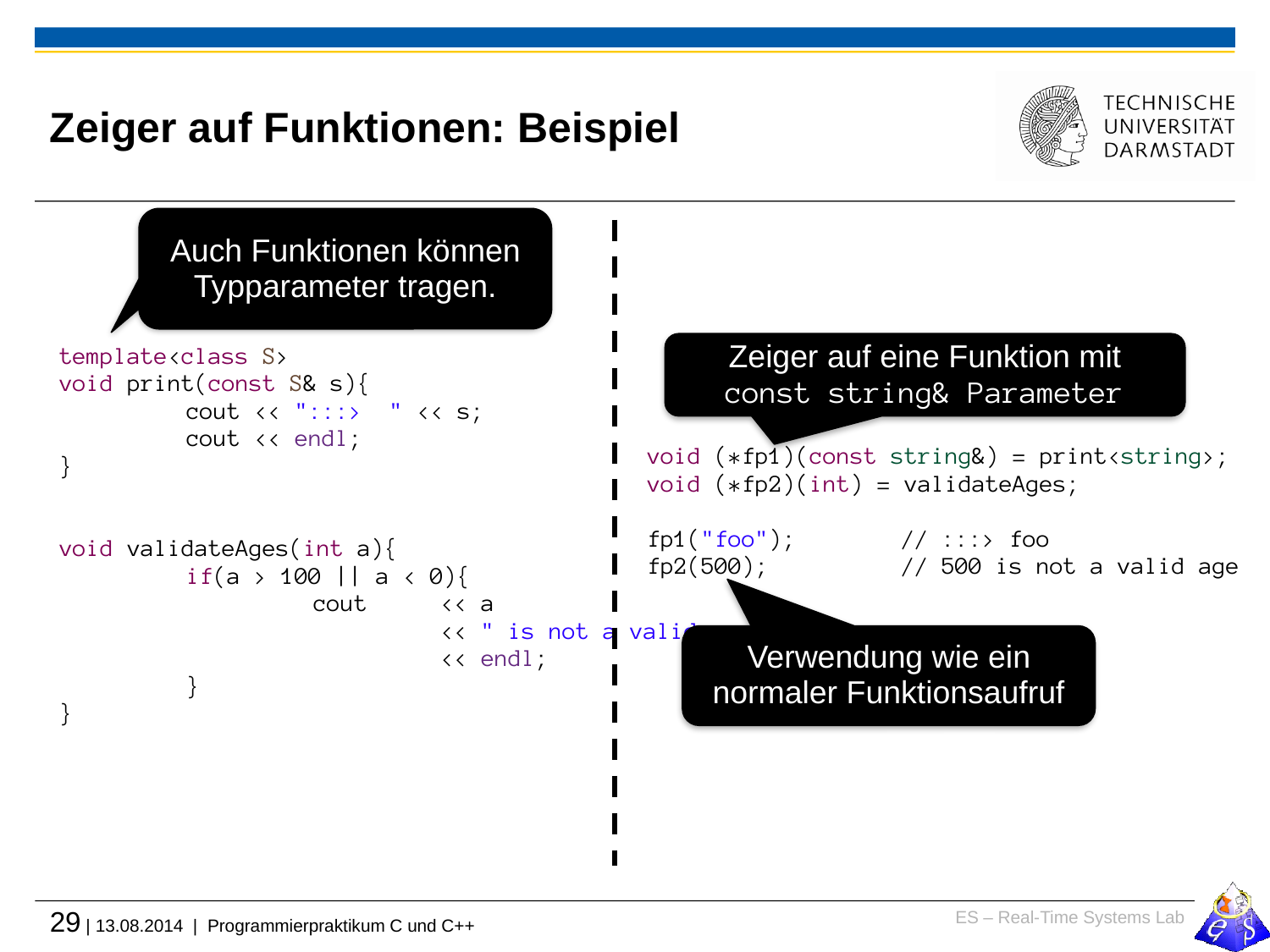

# Zeiger auf Funktionen: Beispiel
Auch Funktionen können Typparameter tragen.
Zeiger auf eine Funktion mit const string& Parameter
template<class S>
void print(const S& s){
	cout << ":::>  " << s;
	cout << endl;
}

void validateAges(int a){
	if(a > 100 || a < 0){
		cout	<< a
			<< " is not a valid age!"
			<< endl;
	}
}
void (*fp1)(const string&) = print<string>;
void (*fp2)(int) = validateAges;

fp1("foo");	// :::> foo
fp2(500);		// 500 is not a valid age
Verwendung wie ein normaler Funktionsaufruf